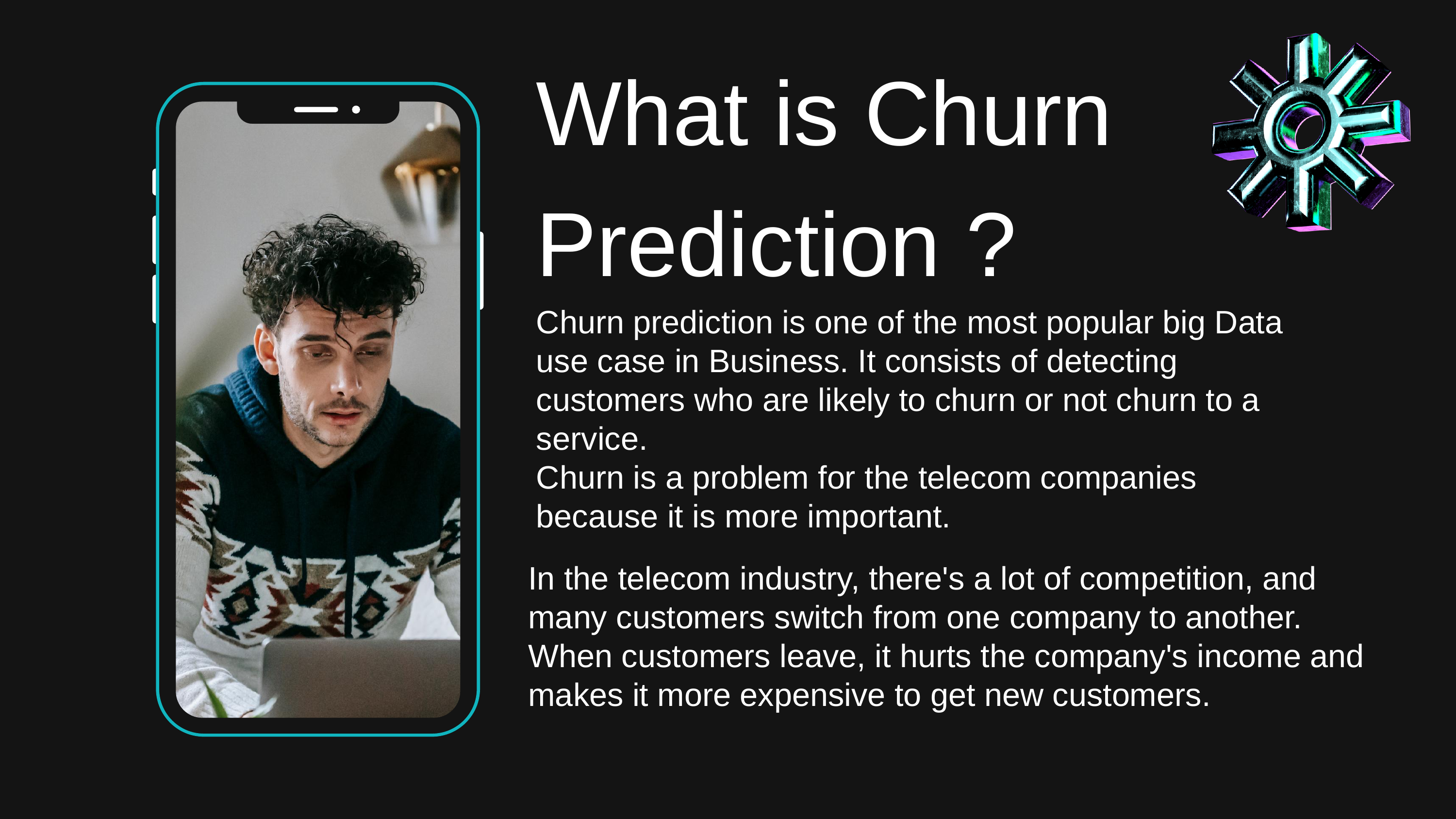

What is Churn Prediction ?
Churn prediction is one of the most popular big Data use case in Business. It consists of detecting customers who are likely to churn or not churn to a service.
Churn is a problem for the telecom companies because it is more important.

In the telecom industry, there's a lot of competition, and many customers switch from one company to another. When customers leave, it hurts the company's income and makes it more expensive to get new customers.